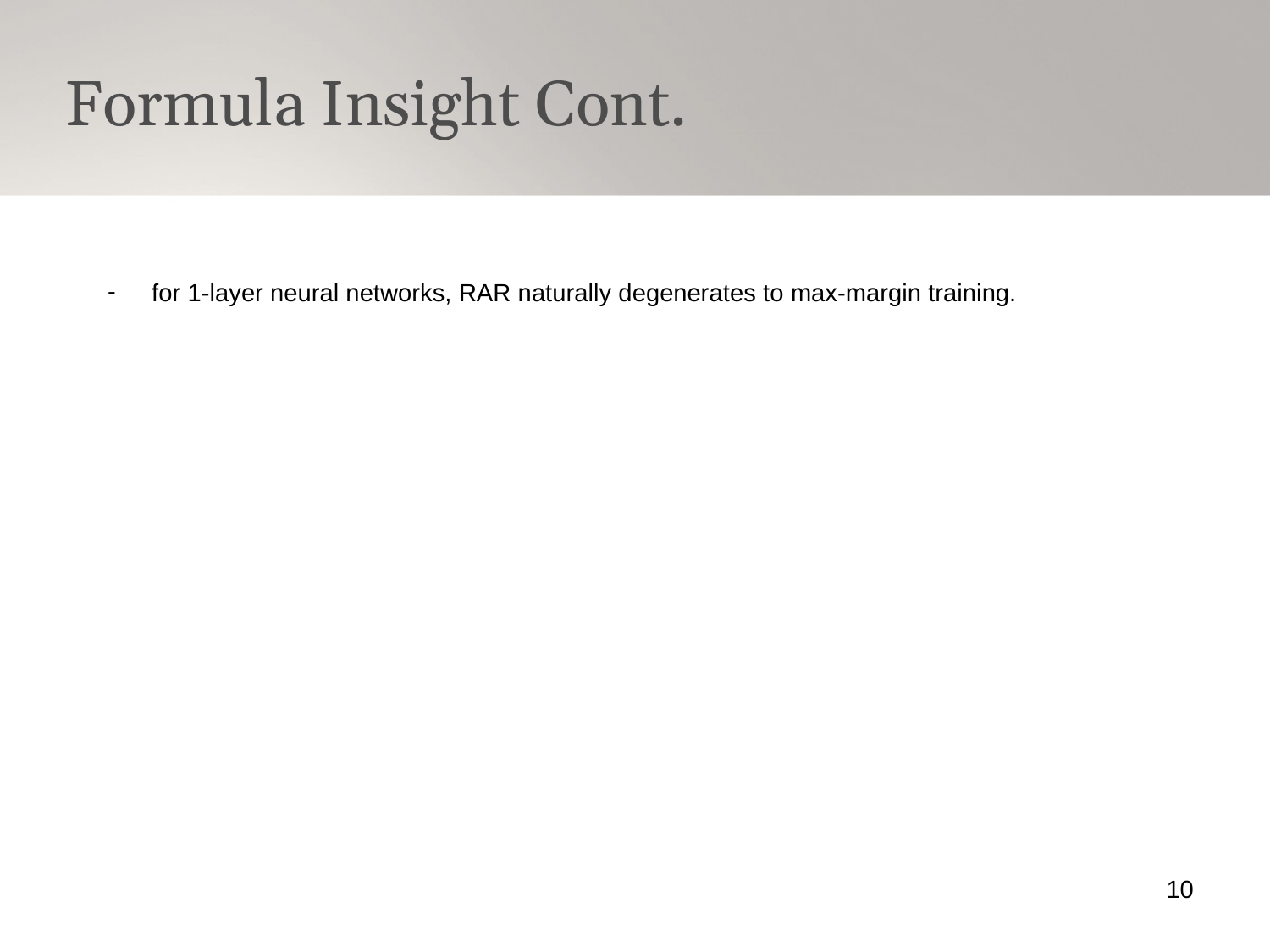

Formula Insight Cont.

for 1-layer neural networks, RAR naturally degenerates to max-margin training.
10